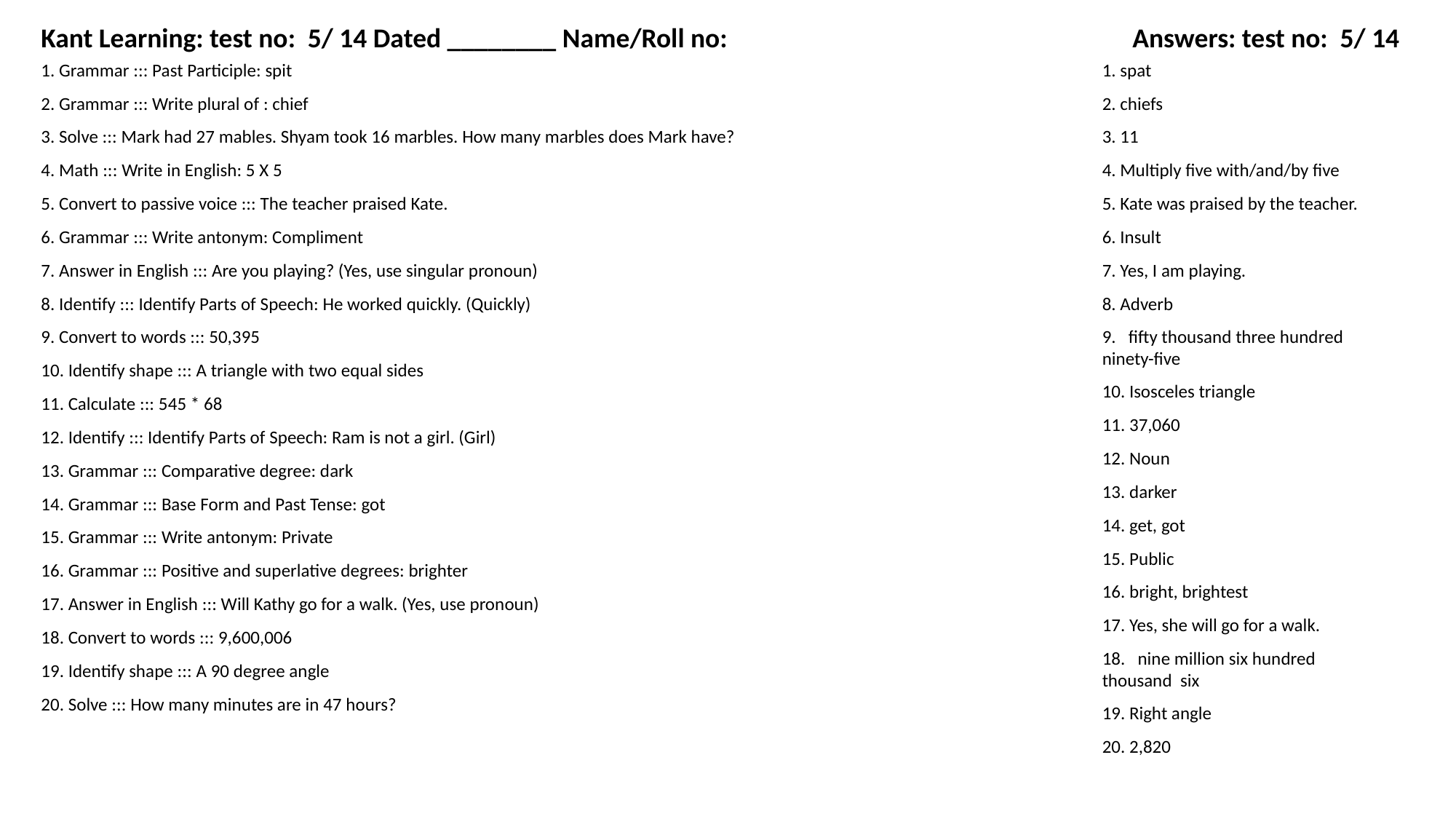

Kant Learning: test no:  5/ 14 Dated ________ Name/Roll no:
Answers: test no:  5/ 14
1. Grammar ::: Past Participle: spit
1. spat
2. Grammar ::: Write plural of : chief
2. chiefs
3. Solve ::: Mark had 27 mables. Shyam took 16 marbles. How many marbles does Mark have?
3. 11
4. Math ::: Write in English: 5 X 5
4. Multiply five with/and/by five
5. Convert to passive voice ::: The teacher praised Kate.
5. Kate was praised by the teacher.
6. Grammar ::: Write antonym: Compliment
6. Insult
7. Answer in English ::: Are you playing? (Yes, use singular pronoun)
7. Yes, I am playing.
8. Identify ::: Identify Parts of Speech: He worked quickly. (Quickly)
8. Adverb
9. Convert to words ::: 50,395
9.   fifty thousand three hundred ninety-five
10. Identify shape ::: A triangle with two equal sides
10. Isosceles triangle
11. Calculate ::: 545 * 68
11. 37,060
12. Identify ::: Identify Parts of Speech: Ram is not a girl. (Girl)
12. Noun
13. Grammar ::: Comparative degree: dark
13. darker
14. Grammar ::: Base Form and Past Tense: got
14. get, got
15. Grammar ::: Write antonym: Private
15. Public
16. Grammar ::: Positive and superlative degrees: brighter
16. bright, brightest
17. Answer in English ::: Will Kathy go for a walk. (Yes, use pronoun)
17. Yes, she will go for a walk.
18. Convert to words ::: 9,600,006
18.   nine million six hundred thousand  six
19. Identify shape ::: A 90 degree angle
20. Solve ::: How many minutes are in 47 hours?
19. Right angle
20. 2,820